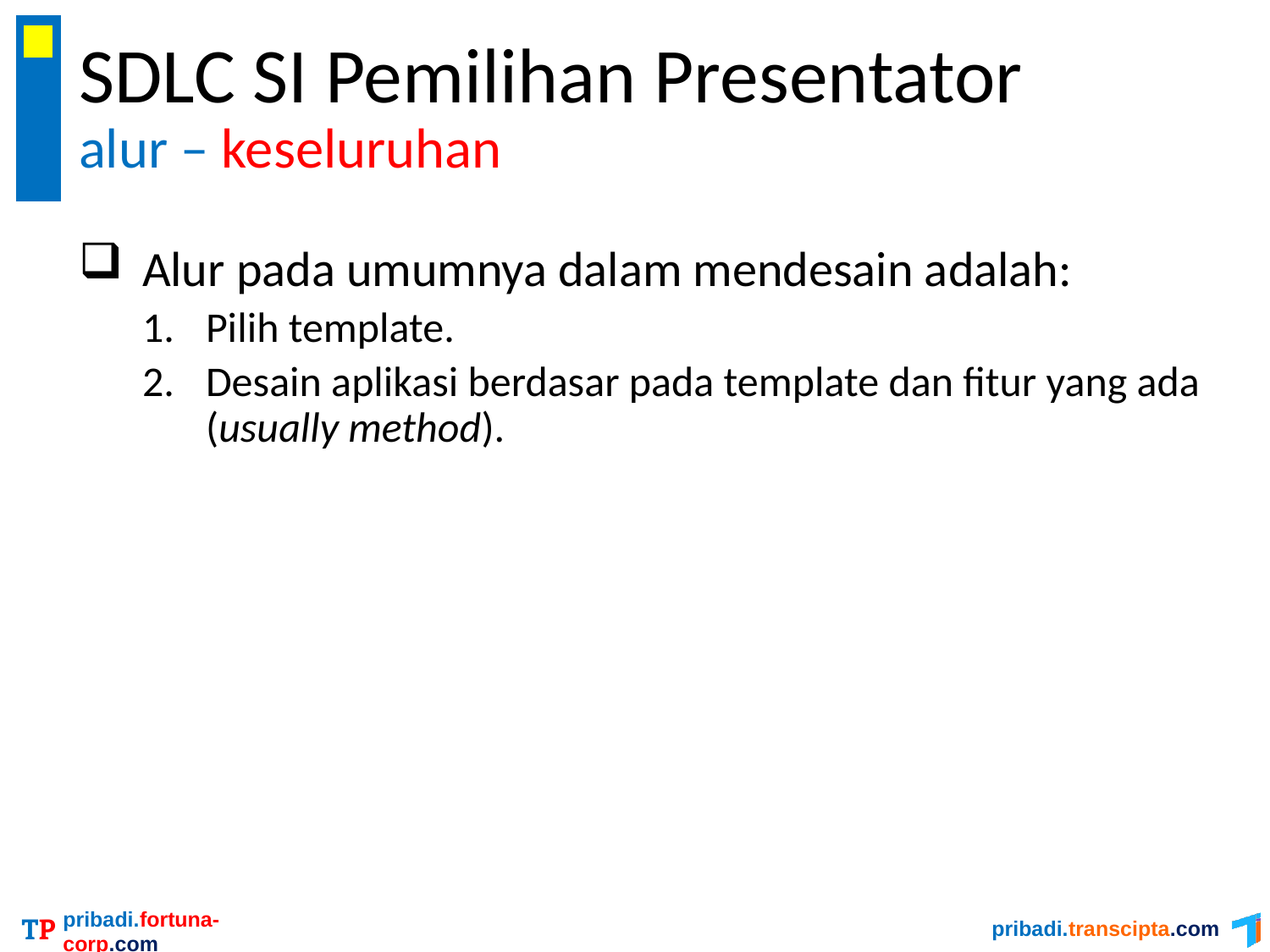

# SDLC SI Pemilihan Presentator alur – keseluruhan
Alur pada umumnya dalam mendesain adalah:
Pilih template.
Desain aplikasi berdasar pada template dan fitur yang ada (usually method).